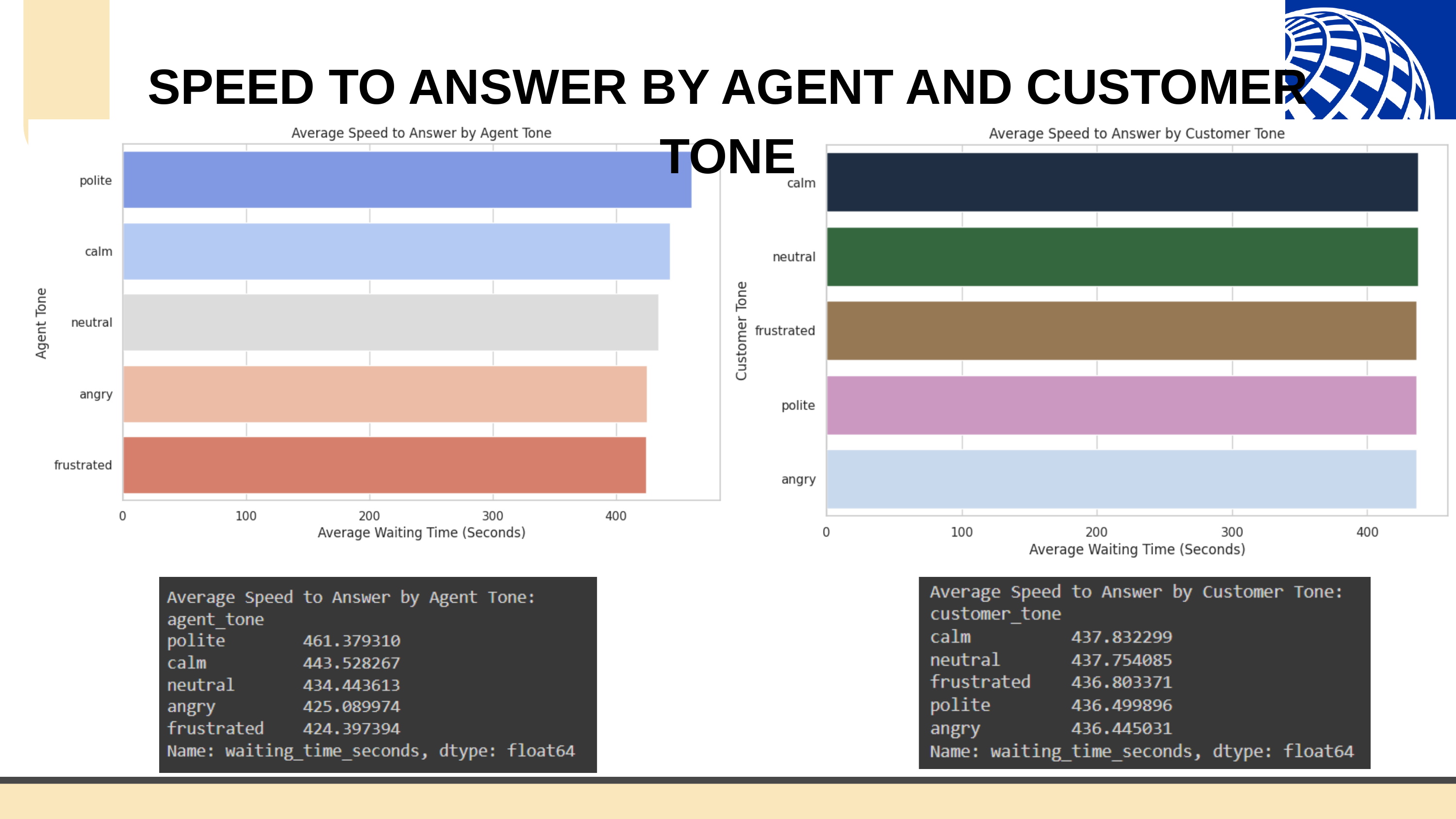

SPEED TO ANSWER BY AGENT AND CUSTOMER TONE